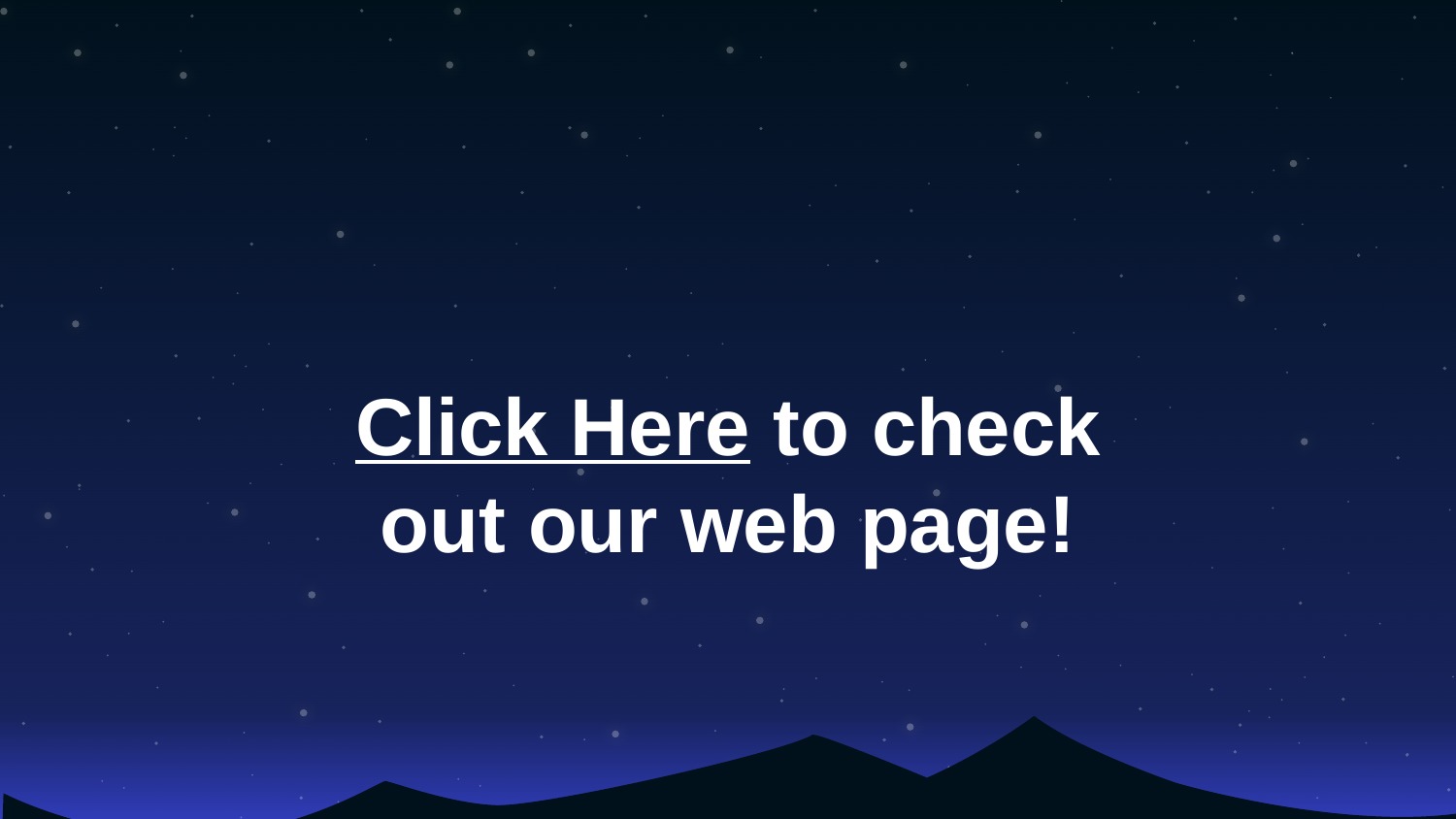

# Click Here to check out our web page!